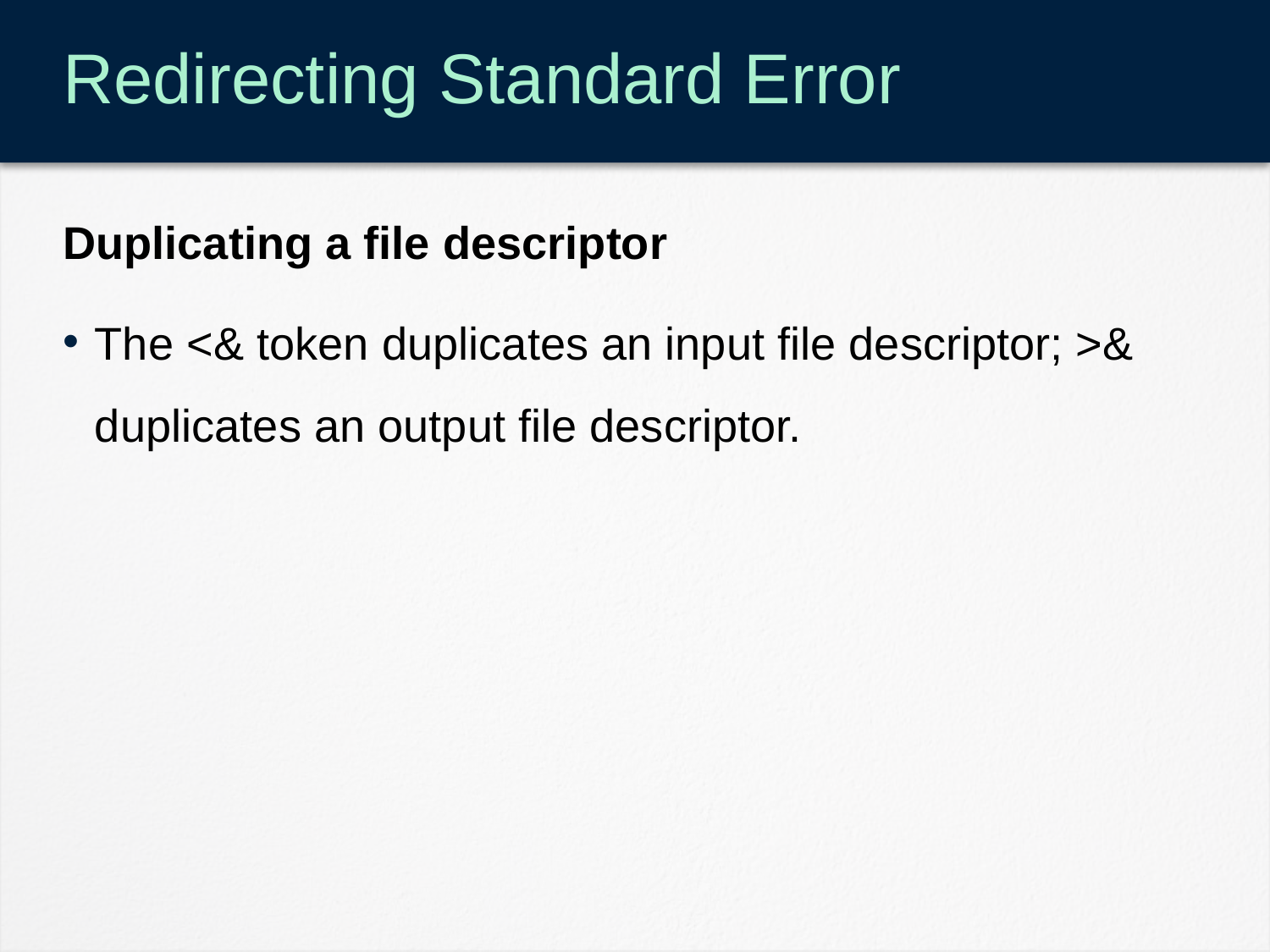

# Redirecting Standard Error
Duplicating a file descriptor
The <& token duplicates an input file descriptor; >& duplicates an output file descriptor.